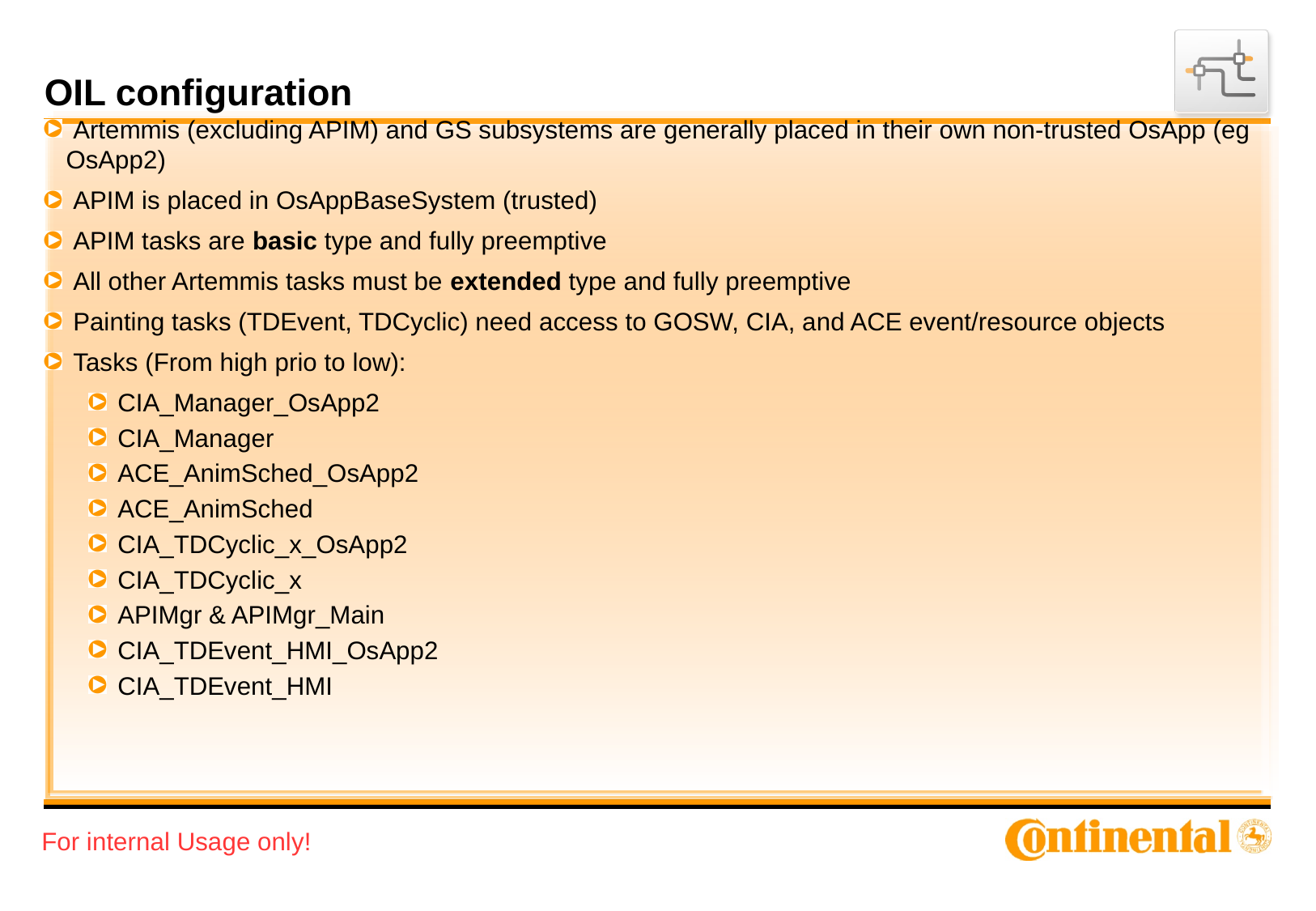

# OIL configuration
 Artemmis (excluding APIM) and GS subsystems are generally placed in their own non-trusted OsApp (eg OsApp2)
 APIM is placed in OsAppBaseSystem (trusted)
 APIM tasks are basic type and fully preemptive
 All other Artemmis tasks must be extended type and fully preemptive
 Painting tasks (TDEvent, TDCyclic) need access to GOSW, CIA, and ACE event/resource objects
 Tasks (From high prio to low):
 CIA_Manager_OsApp2
 CIA_Manager
 ACE_AnimSched_OsApp2
 ACE_AnimSched
 CIA_TDCyclic_x_OsApp2
 CIA_TDCyclic_x
 APIMgr & APIMgr_Main
 CIA_TDEvent_HMI_OsApp2
 CIA_TDEvent_HMI